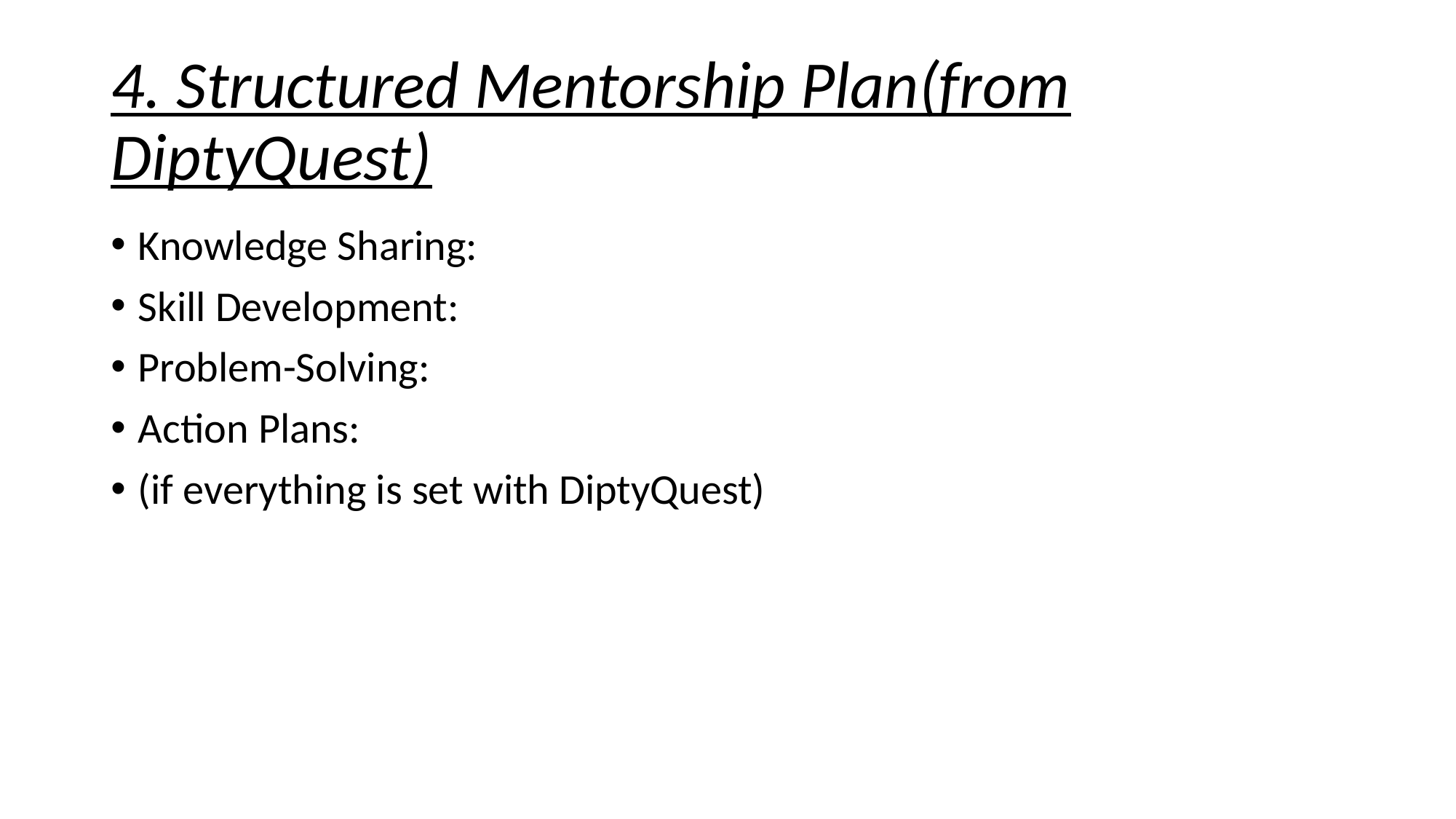

# 4. Structured Mentorship Plan(from DiptyQuest)
Knowledge Sharing:
Skill Development:
Problem-Solving:
Action Plans:
(if everything is set with DiptyQuest)